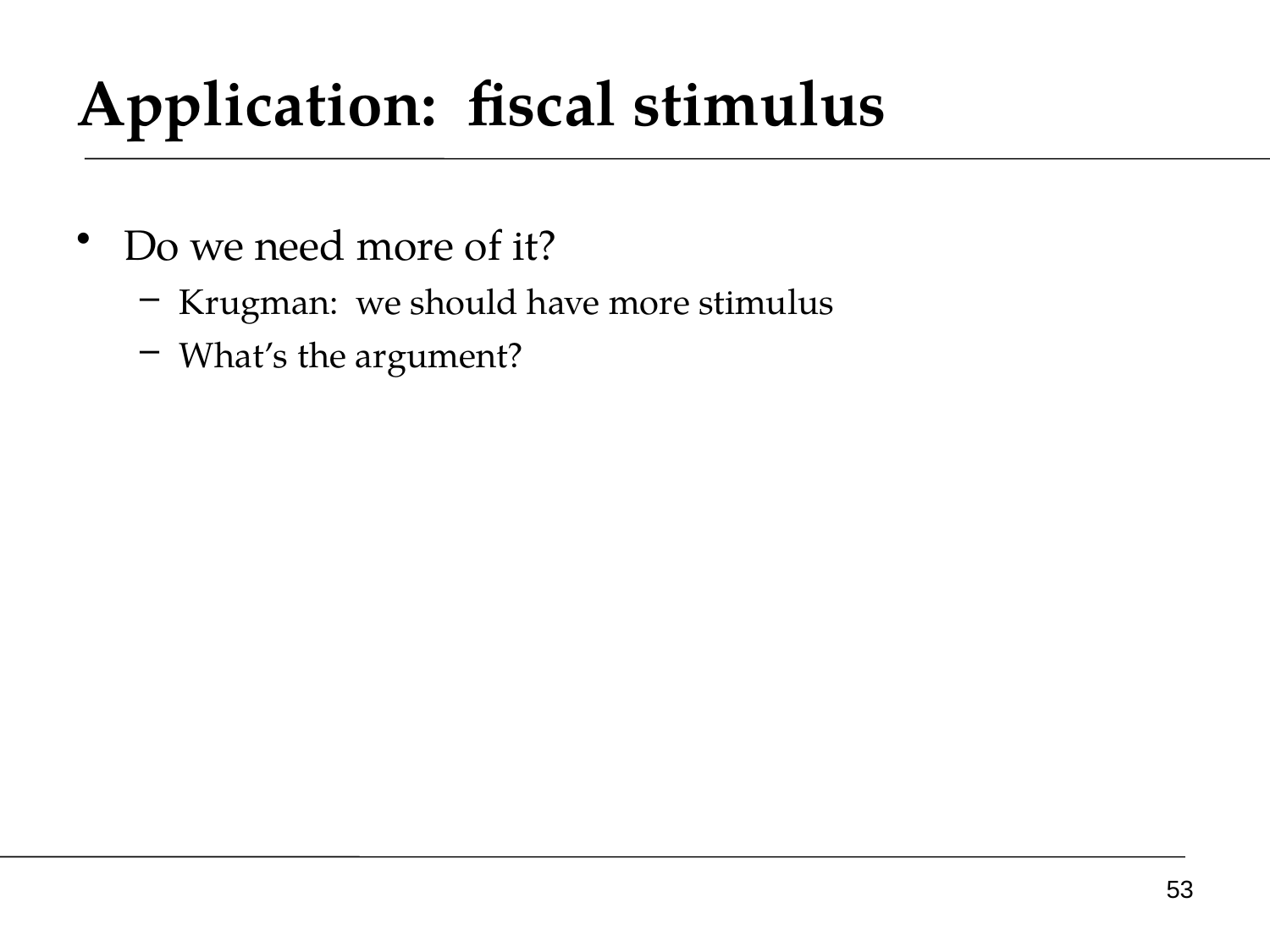

# Application:  fiscal stimulus
Do we need more of it?
Krugman:  we should have more stimulus
What’s the argument?
53